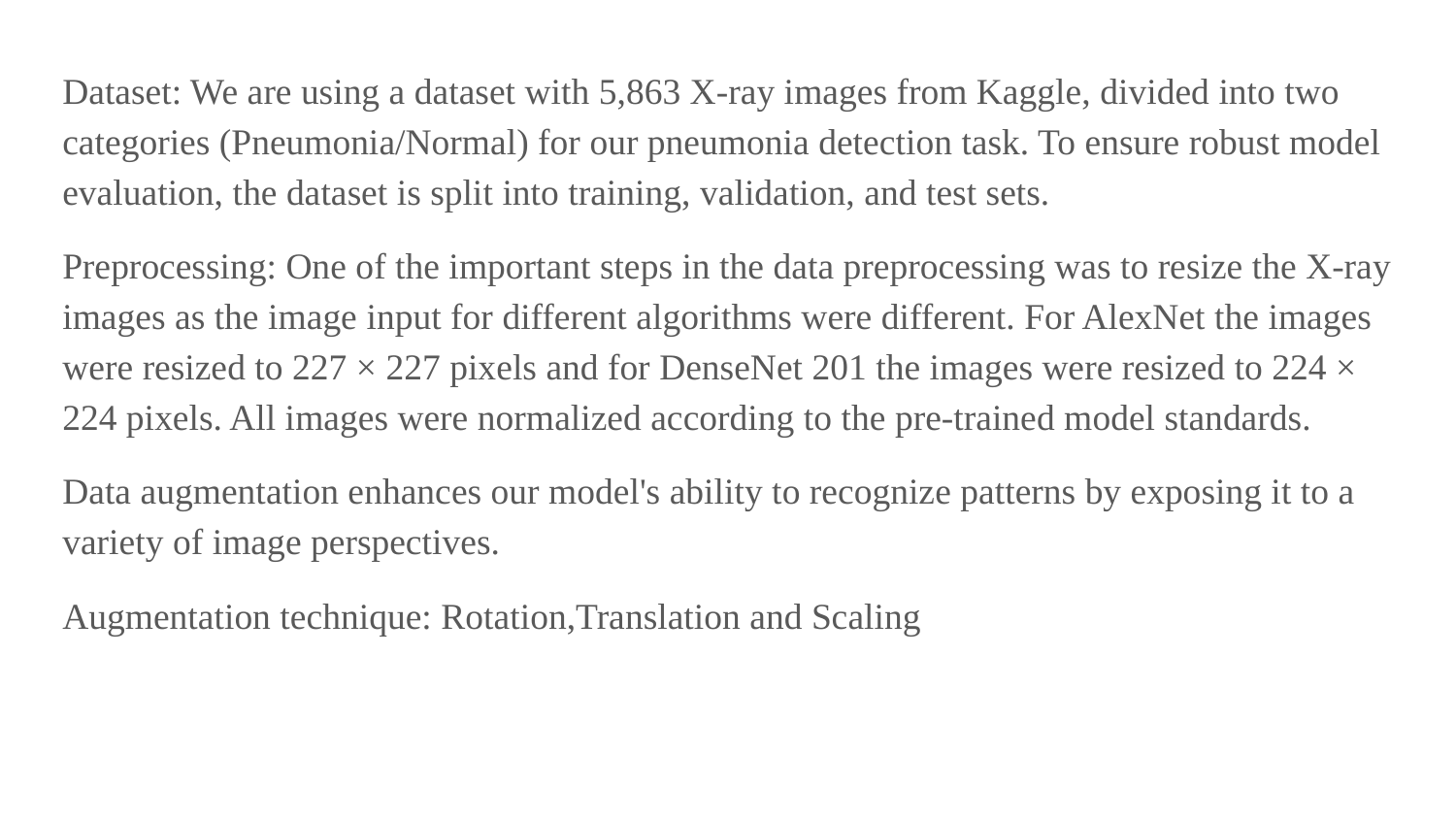

Dataset: We are using a dataset with 5,863 X-ray images from Kaggle, divided into two categories (Pneumonia/Normal) for our pneumonia detection task. To ensure robust model evaluation, the dataset is split into training, validation, and test sets.
Preprocessing: One of the important steps in the data preprocessing was to resize the X-ray images as the image input for different algorithms were different. For AlexNet the images were resized to 227 × 227 pixels and for DenseNet 201 the images were resized to 224 × 224 pixels. All images were normalized according to the pre-trained model standards.
Data augmentation enhances our model's ability to recognize patterns by exposing it to a variety of image perspectives.
Augmentation technique: Rotation,Translation and Scaling